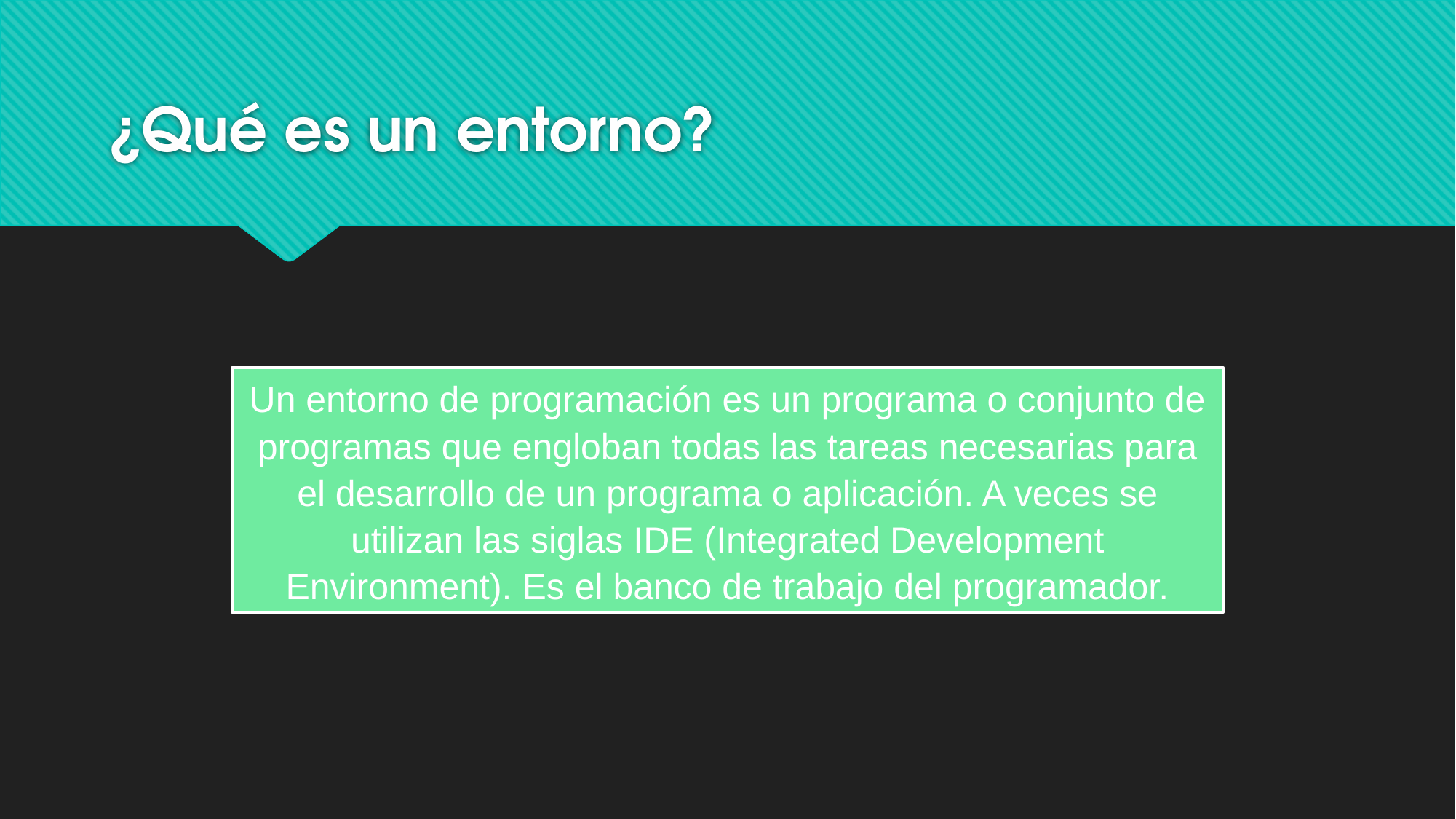

# ¿Qué es un entorno?
Un entorno de programación es un programa o conjunto de programas que engloban todas las tareas necesarias para el desarrollo de un programa o aplicación. A veces se utilizan las siglas IDE (Integrated Development Environment). Es el banco de trabajo del programador.